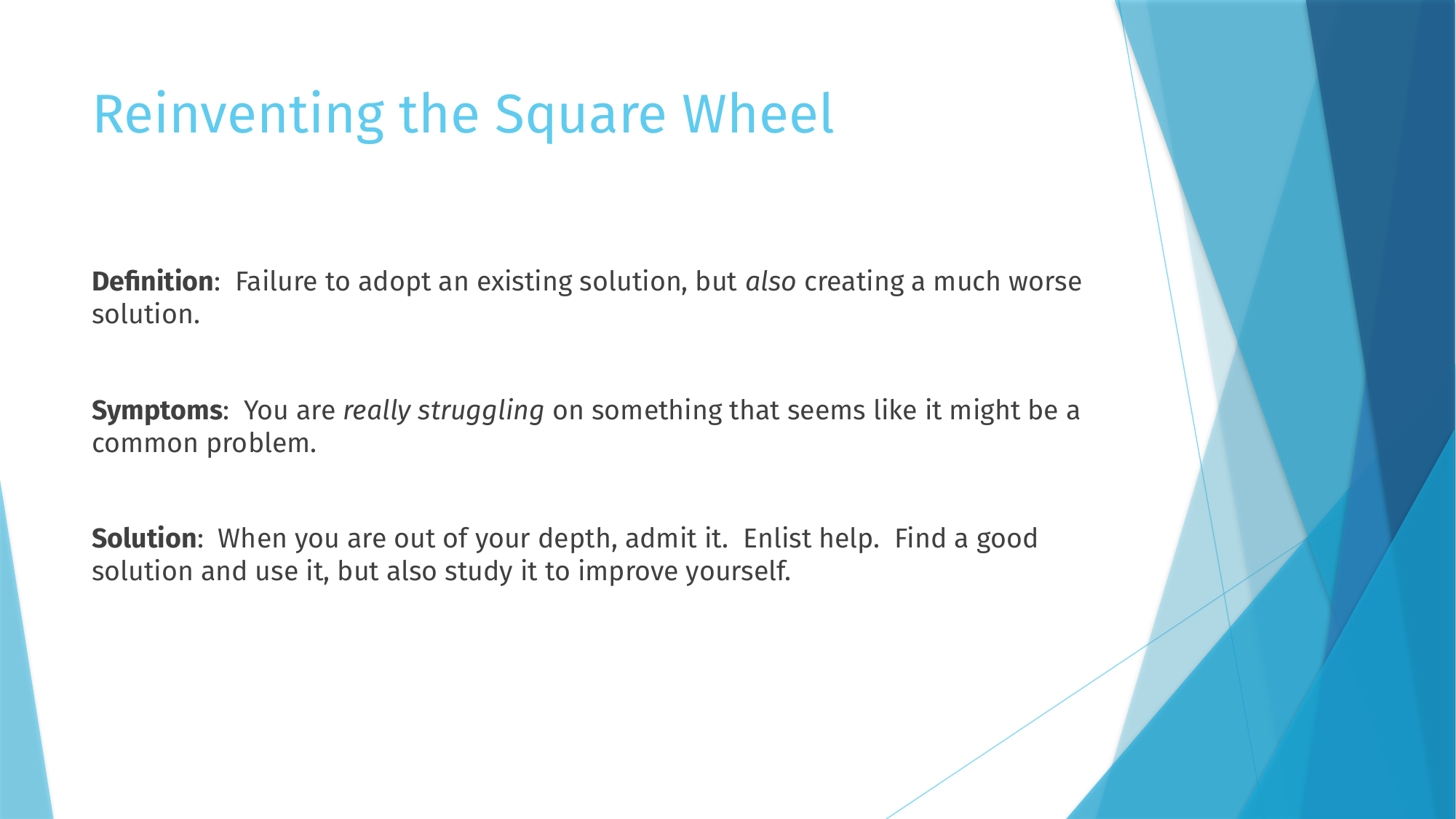

# Reinventing the Square Wheel
Definition:  Failure to adopt an existing solution, but also creating a much worse solution.

Symptoms:  You are really struggling on something that seems like it might be a common problem.

Solution:  When you are out of your depth, admit it.  Enlist help.  Find a good solution and use it, but also study it to improve yourself.